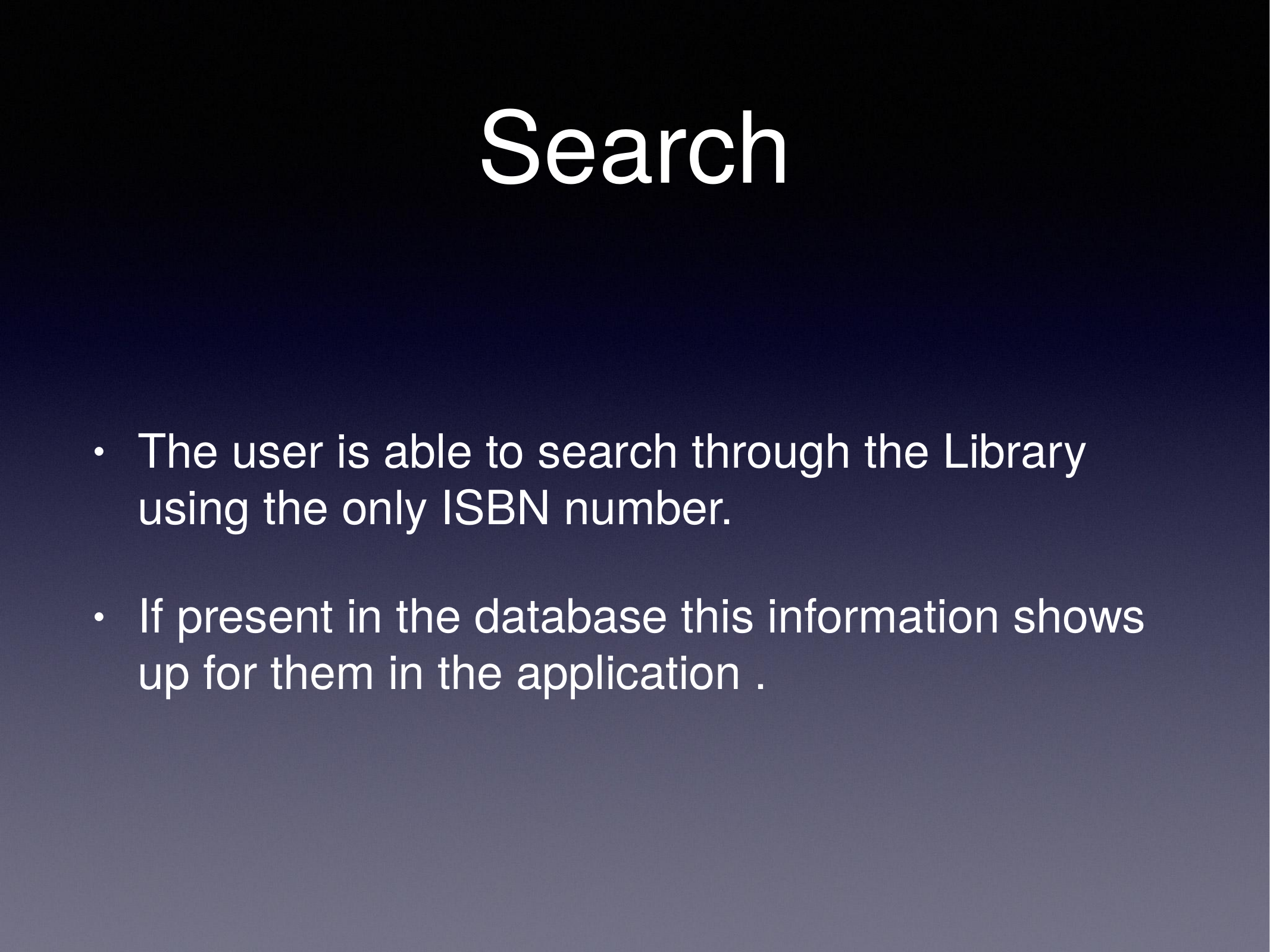

# Search
The user is able to search through the Library using the only ISBN number.
If present in the database this information shows up for them in the application .